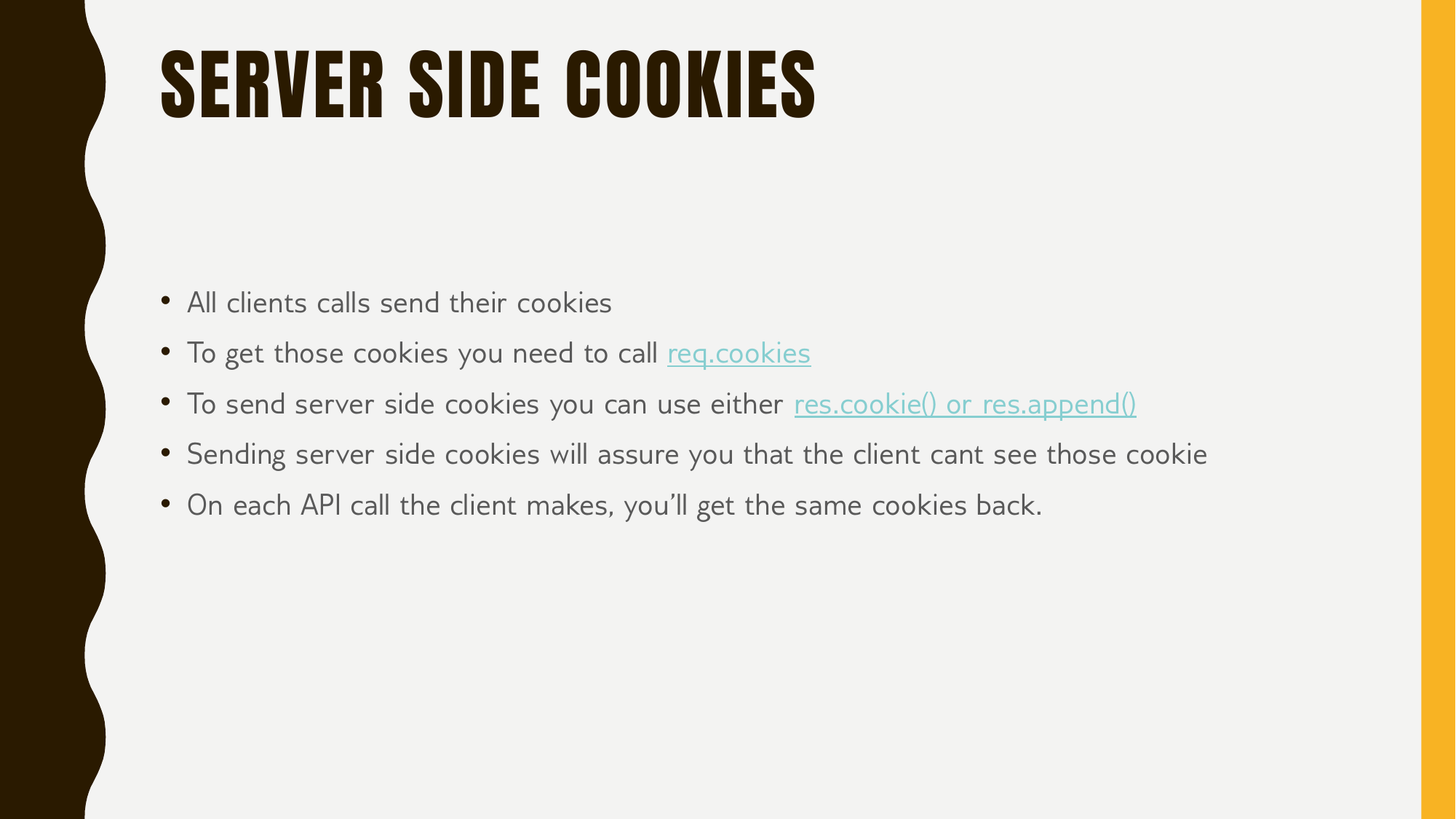

# Server side cookies
All clients calls send their cookies
To get those cookies you need to call req.cookies
To send server side cookies you can use either res.cookie() or res.append()
Sending server side cookies will assure you that the client cant see those cookie
On each API call the client makes, you’ll get the same cookies back.